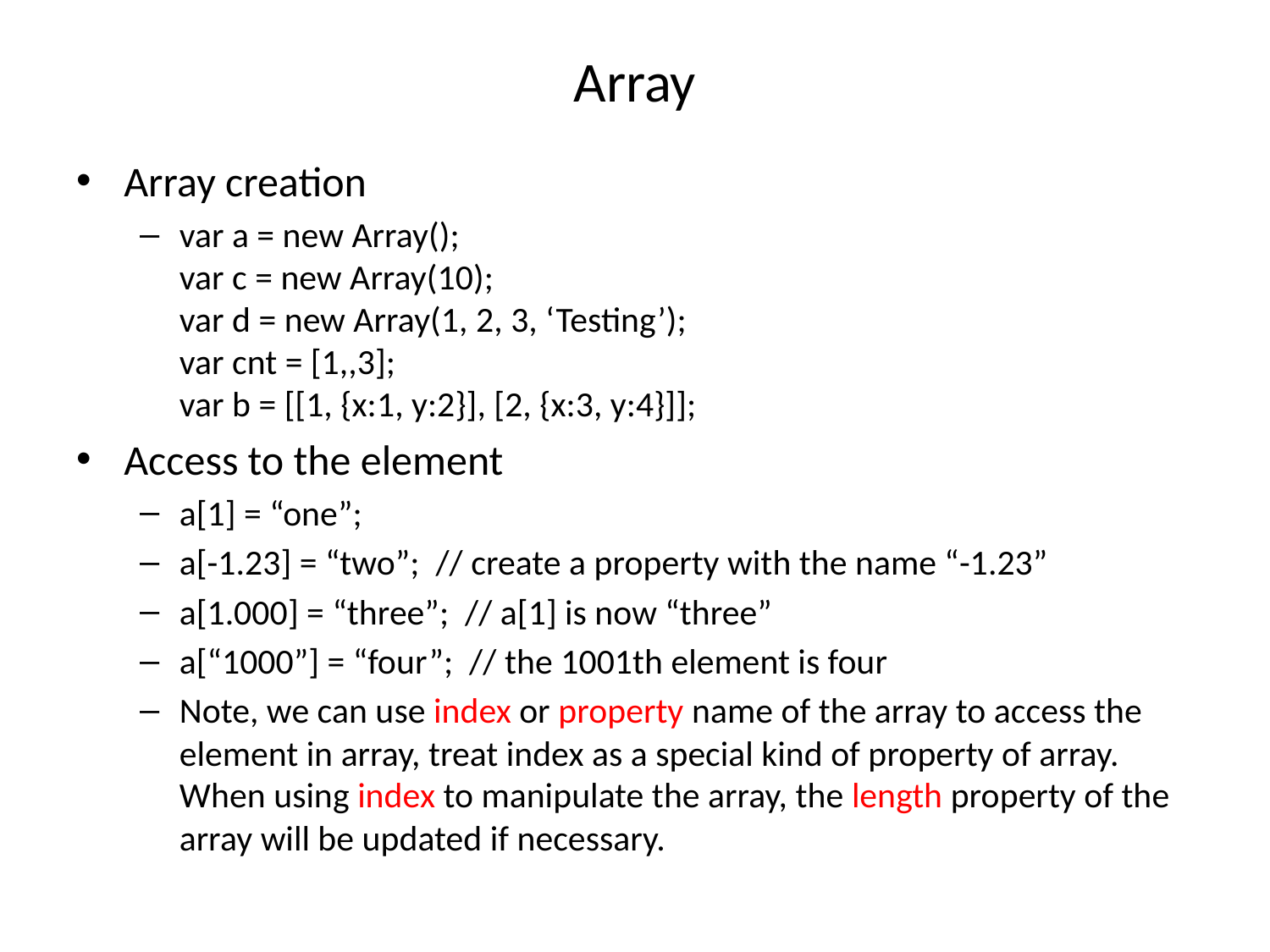

# Array
Array creation
var a = new Array();
var c = new Array(10);
var d = new Array(1, 2, 3, ‘Testing’);
var cnt = [1,,3];
var b = [[1, {x:1, y:2}], [2, {x:3, y:4}]];
Access to the element
a[1] = “one”;
a[-1.23] = “two”;  // create a property with the name “-1.23”
a[1.000] = “three”;  // a[1] is now “three”
a[“1000”] = “four”;  // the 1001th element is four
Note, we can use index or property name of the array to access the element in array, treat index as a special kind of property of array. When using index to manipulate the array, the length property of the array will be updated if necessary.